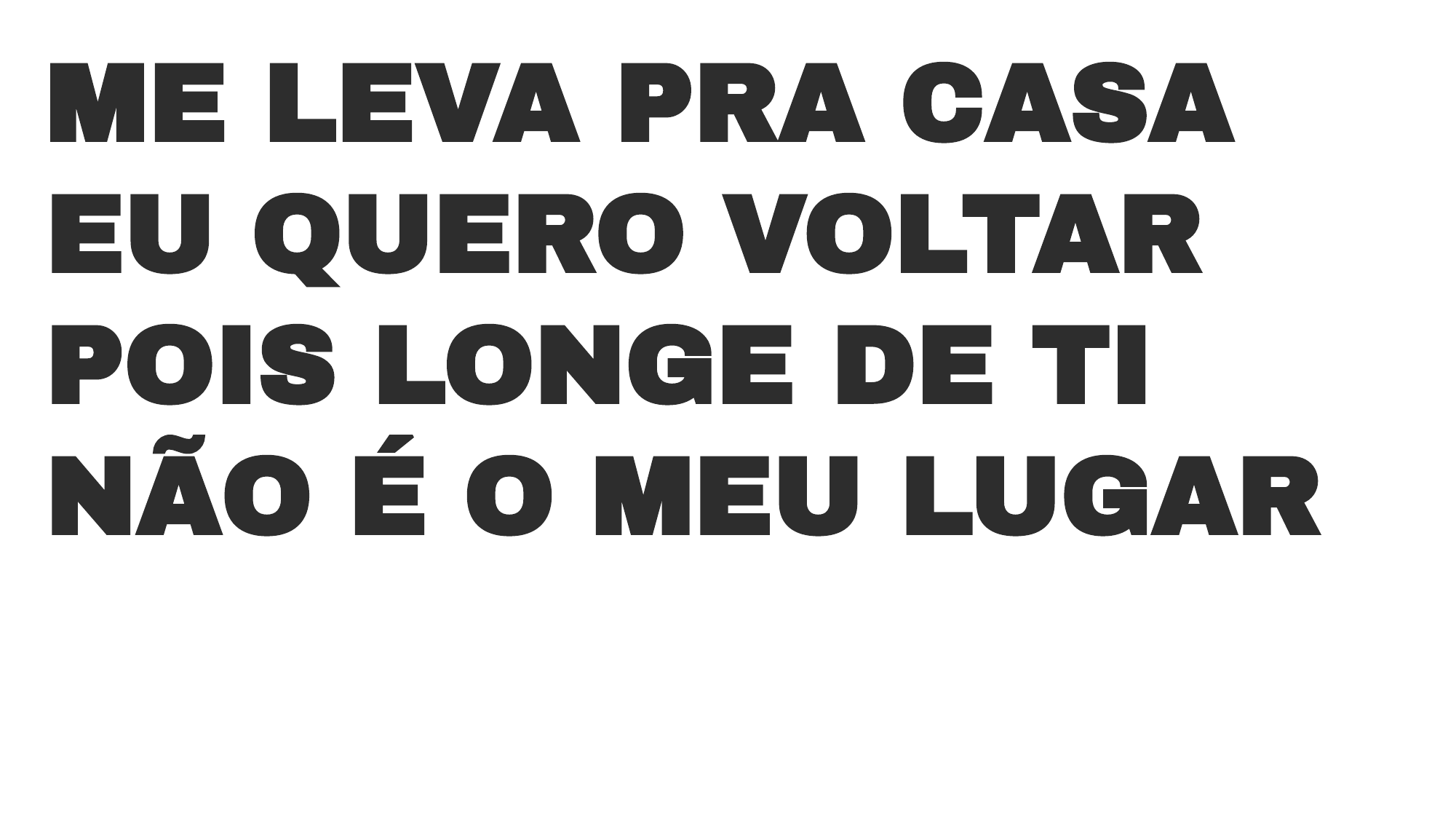

ME LEVA PRA CASA
EU QUERO VOLTAR
POIS LONGE DE TI
NÃO É O MEU LUGAR